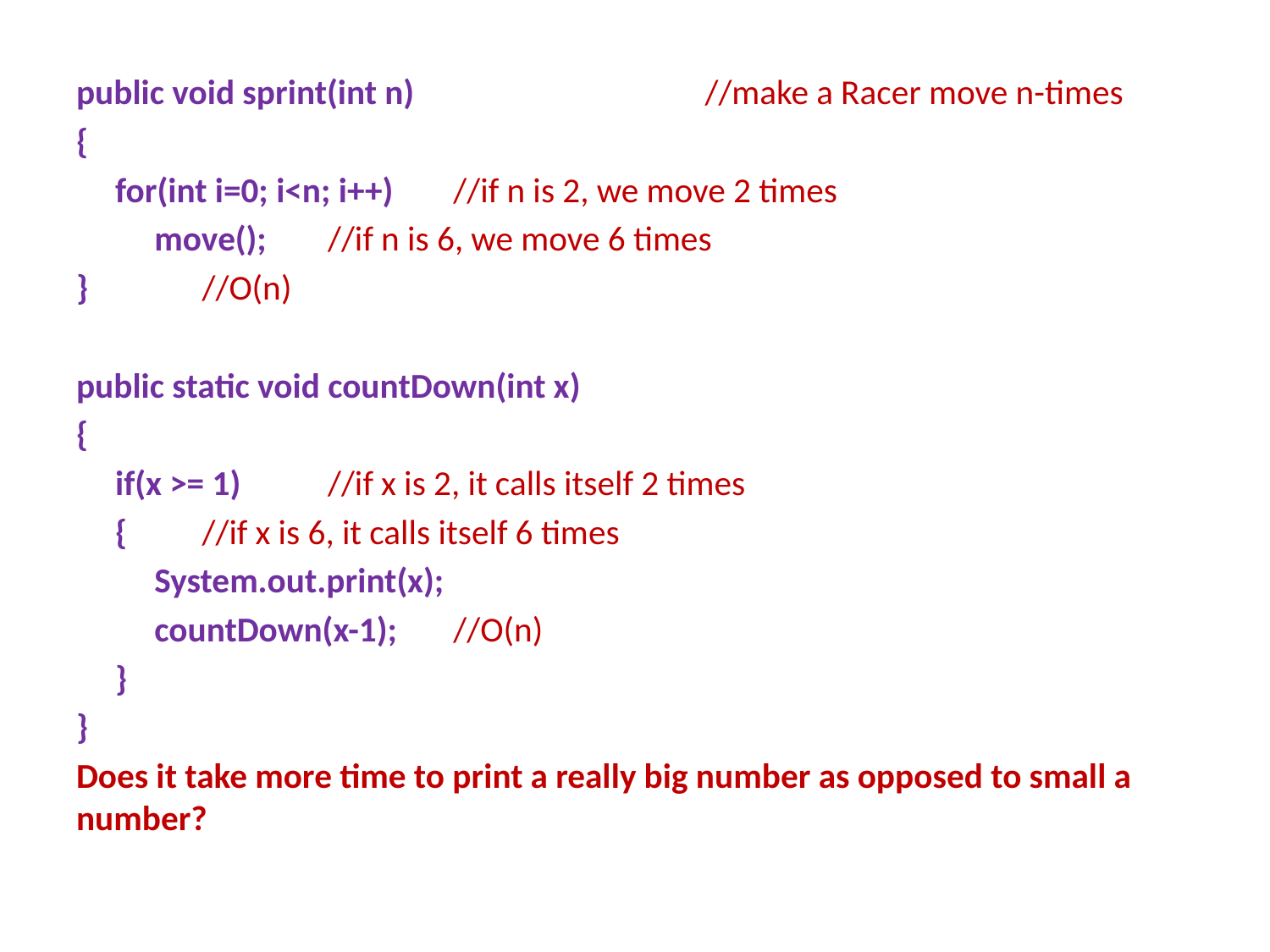

#
public void sprint(int n)	                    	//make a Racer move n-times
{
     for(int i=0; i<n; i++)			//if n is 2, we move 2 times
          move();				//if n is 6, we move 6 times
}					//O(n)

public static void countDown(int x)
{
     if(x >= 1)				//if x is 2, it calls itself 2 times
     {					//if x is 6, it calls itself 6 times
          System.out.print(x);
          countDown(x-1);			//O(n)
     }
}
Does it take more time to print a really big number as opposed to small a number?